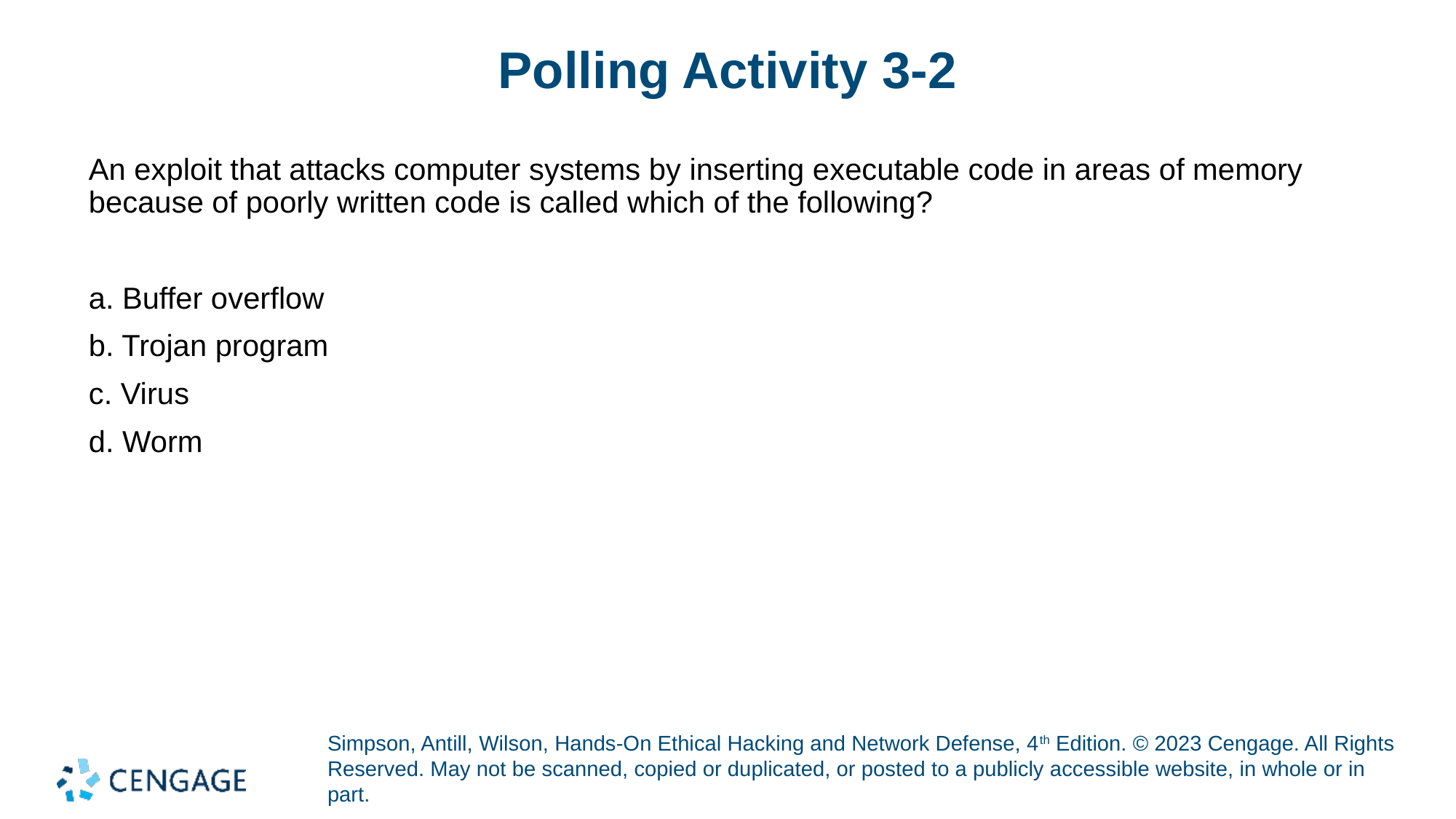

# Polling Activity 3-2
An exploit that attacks computer systems by inserting executable code in areas of memory because of poorly written code is called which of the following?

a. Buffer overflow
b. Trojan program
c. Virus
d. Worm